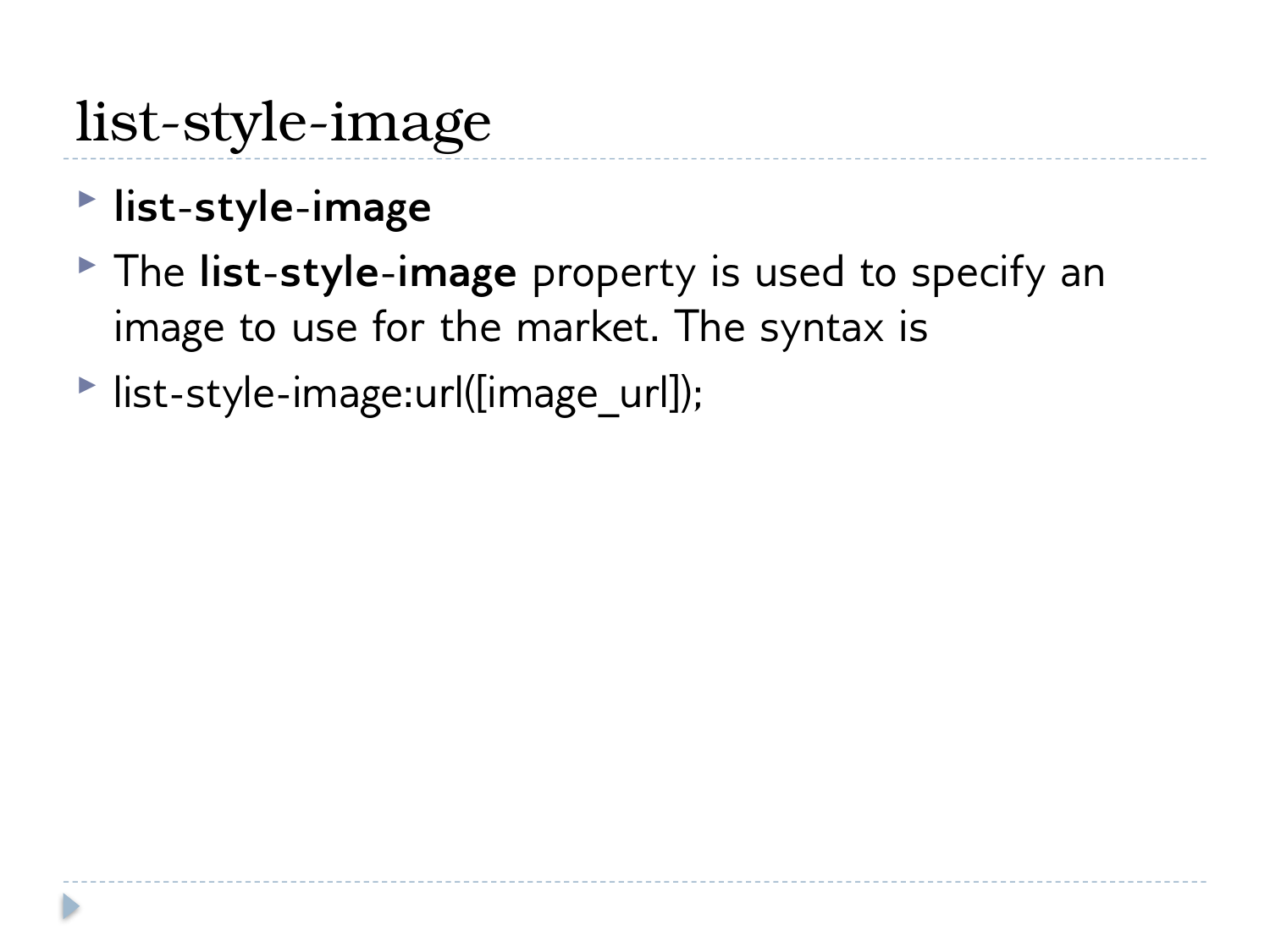

# list-style-image
list-style-image
The list-style-image property is used to specify an image to use for the market. The syntax is
list-style-image:url([image_url]);